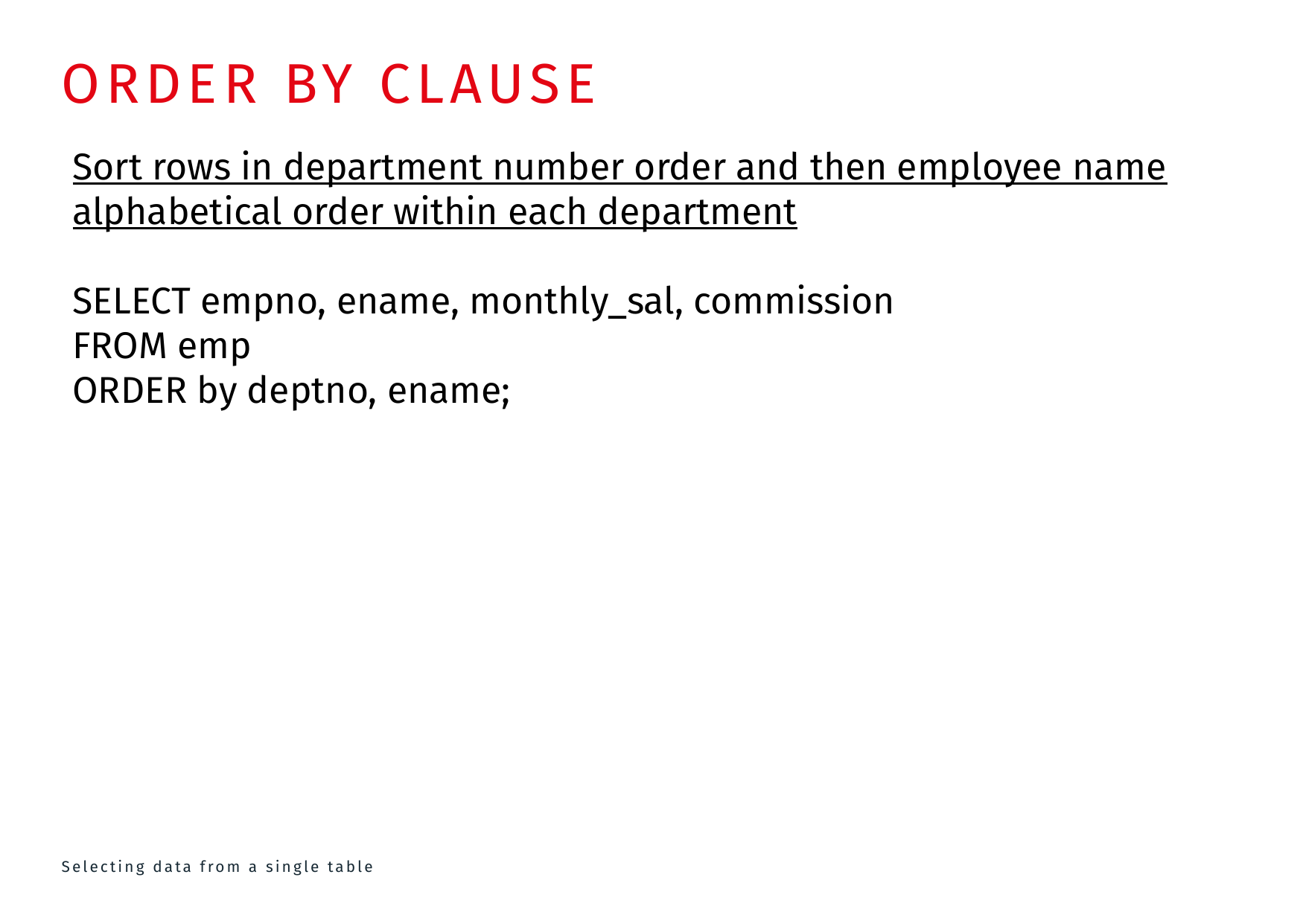

# ORDER BY clause
Sort rows in department number order and then employee name alphabetical order within each department

SELECT empno, ename, monthly_sal, commission
FROM emp
ORDER by deptno, ename;
Selecting data from a single table